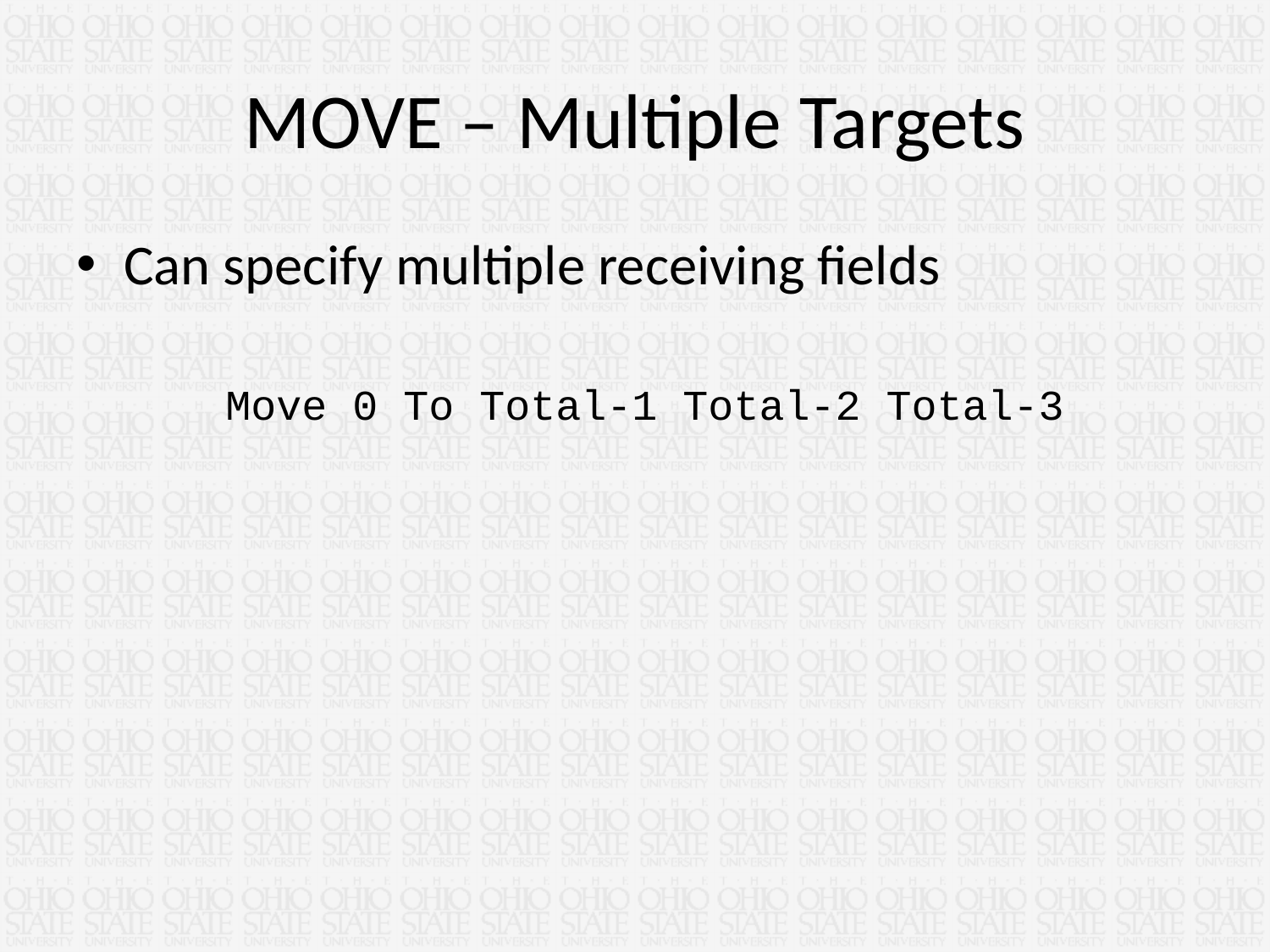

# MOVE – Multiple Targets
Can specify multiple receiving fields
   Move 0 To Total-1 Total-2 Total-3